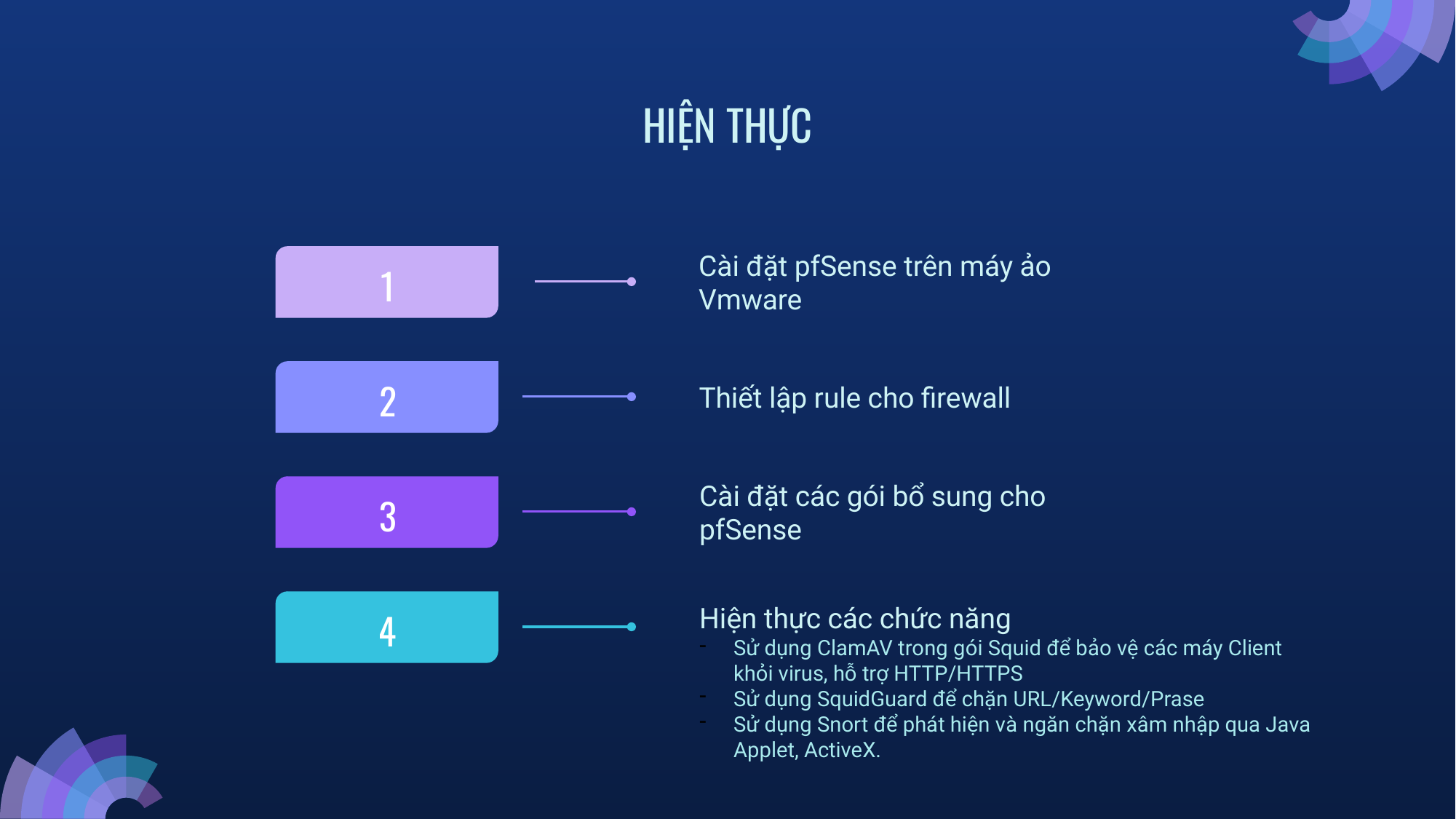

# HIỆN THỰC
Cài đặt pfSense trên máy ảo Vmware

1
Thiết lập rule cho firewall

2
Cài đặt các gói bổ sung cho pfSense

3
Hiện thực các chức năng
Sử dụng ClamAV trong gói Squid để bảo vệ các máy Client khỏi virus, hỗ trợ HTTP/HTTPS
Sử dụng SquidGuard để chặn URL/Keyword/Prase
Sử dụng Snort để phát hiện và ngăn chặn xâm nhập qua Java Applet, ActiveX.

4